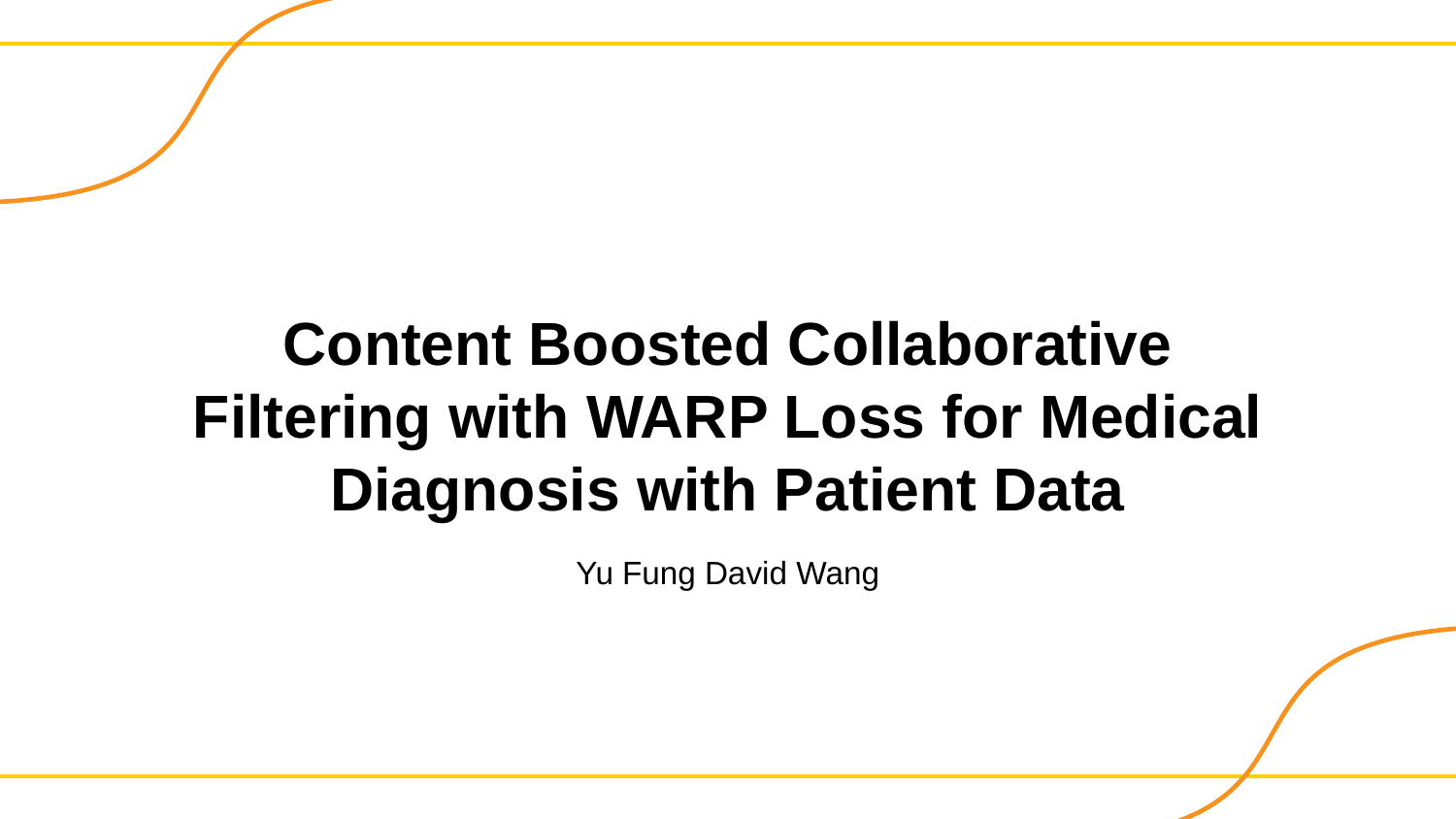

# Content Boosted Collaborative Filtering with WARP Loss for Medical Diagnosis with Patient Data
Yu Fung David Wang